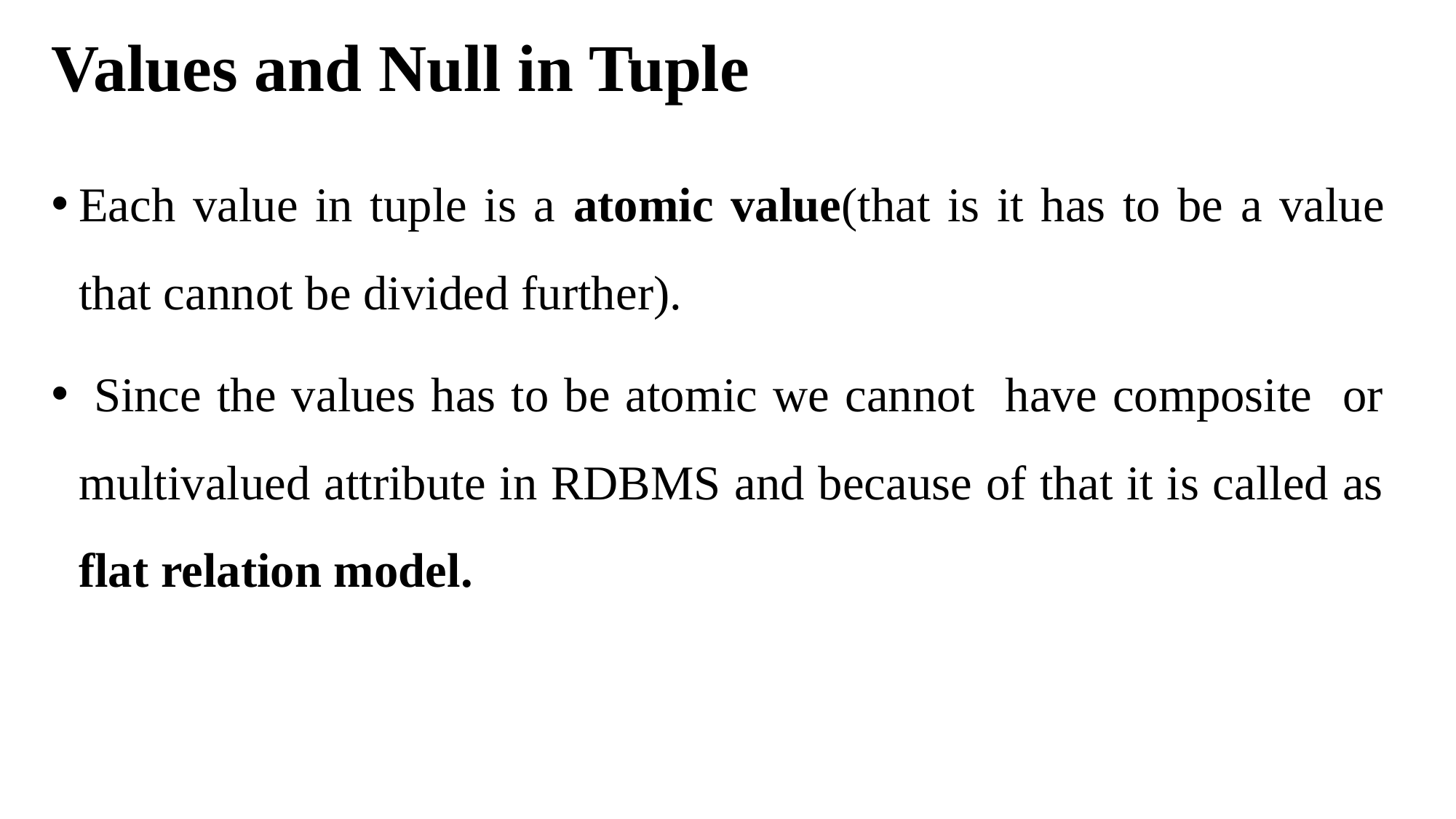

# Values and Null in Tuple
Each value in tuple is a atomic value(that is it has to be a value that cannot be divided further).
 Since the values has to be atomic we cannot  have composite  or multivalued attribute in RDBMS and because of that it is called as flat relation model.